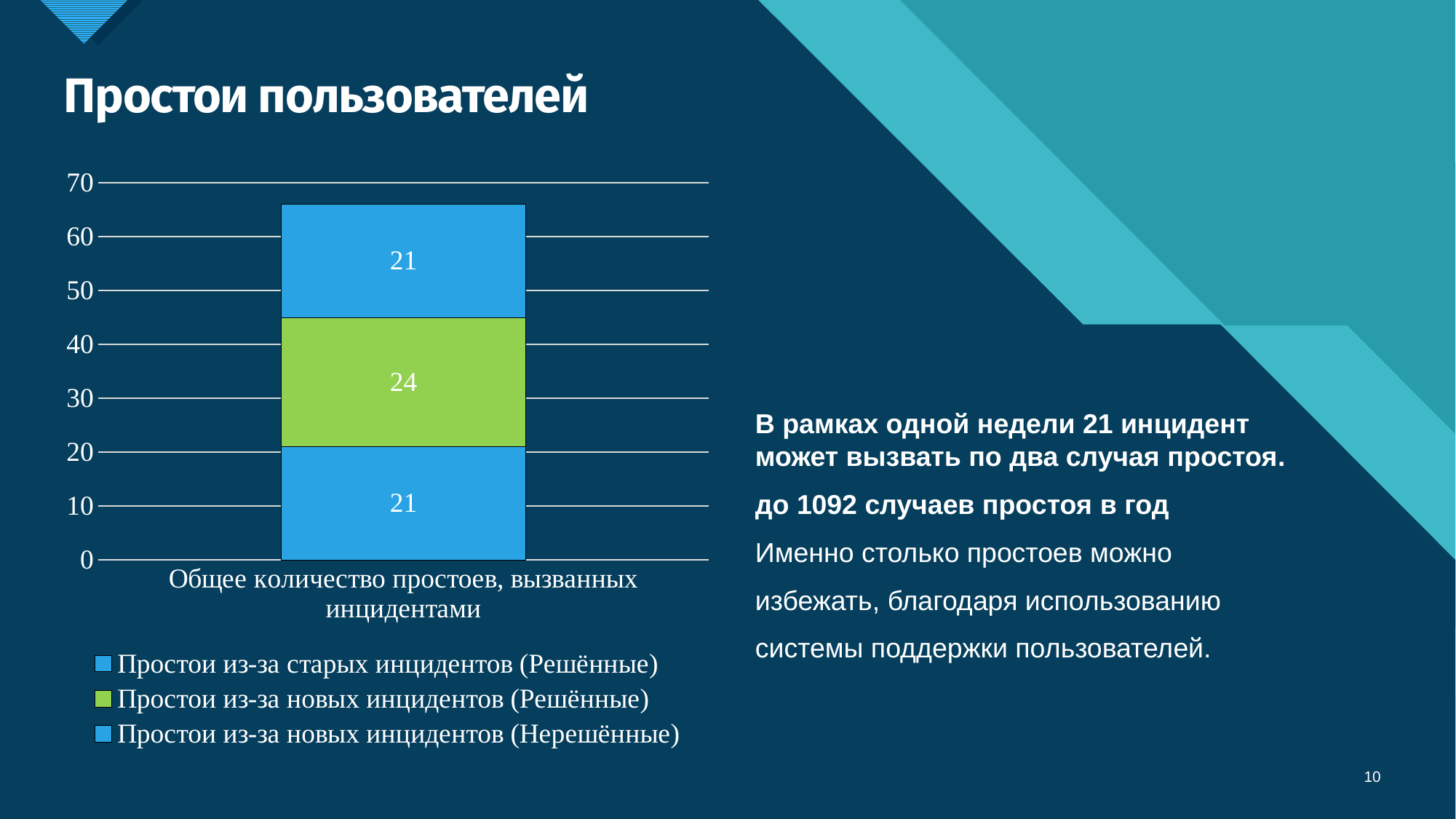

# Простои пользователей

### Chart

| Category | Простои из-за старых инцидентов (Решённые) | Простои из-за новых инцидентов (Решённые) | Простои из-за новых инцидентов (Нерешённые) |
|---|---|---|---|
| Общее количество простоев, вызванных инцидентами | 21.0 | 24.0 | 21.0 |
В рамках одной недели 21 инцидент может вызвать по два случая простоя.
до 1092 случаев простоя в год
Именно столько простоев можно
избежать, благодаря использованию
системы поддержки пользователей.
10